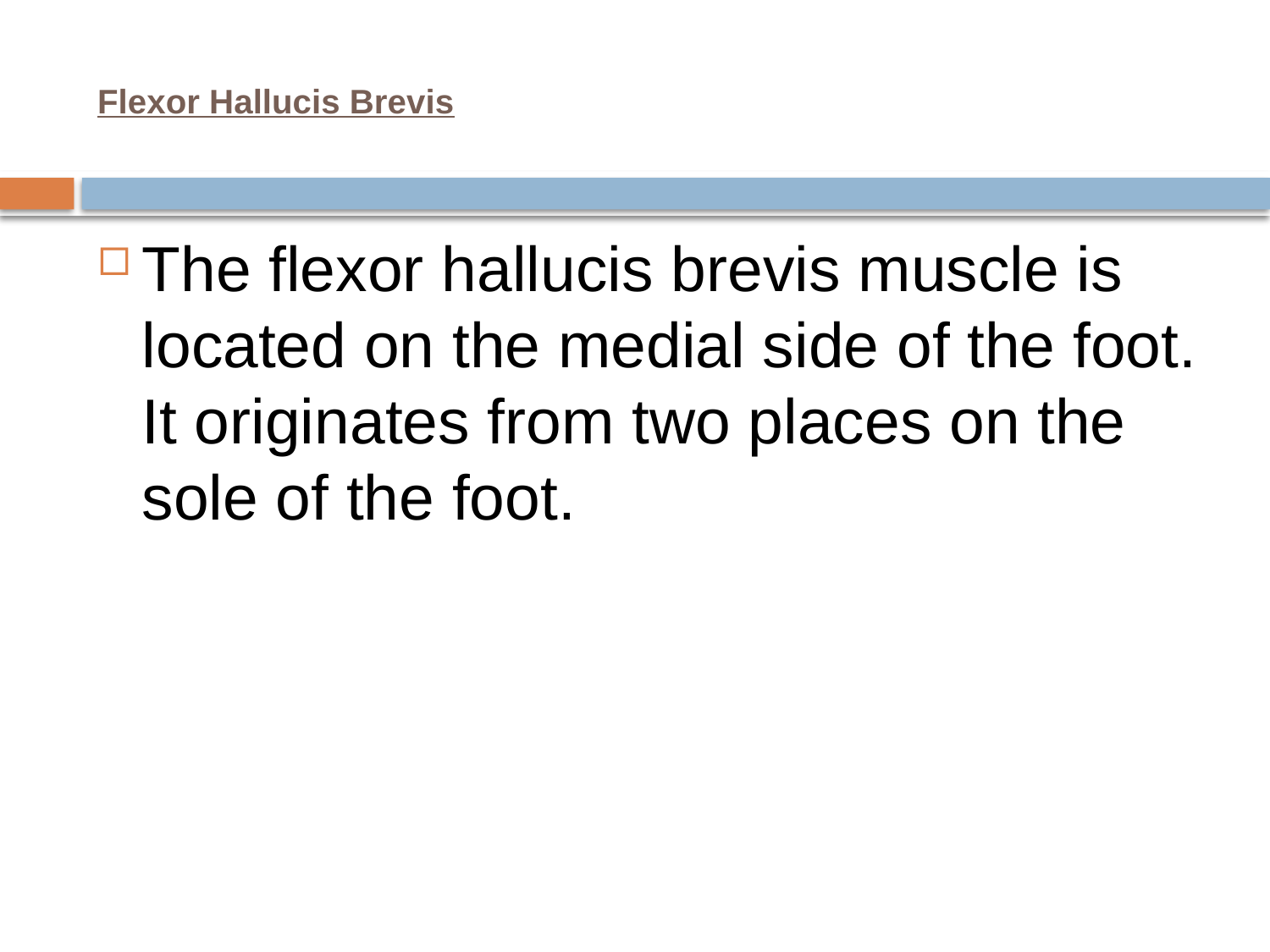

# Flexor Hallucis Brevis
The flexor hallucis brevis muscle is located on the medial side of the foot. It originates from two places on the sole of the foot.